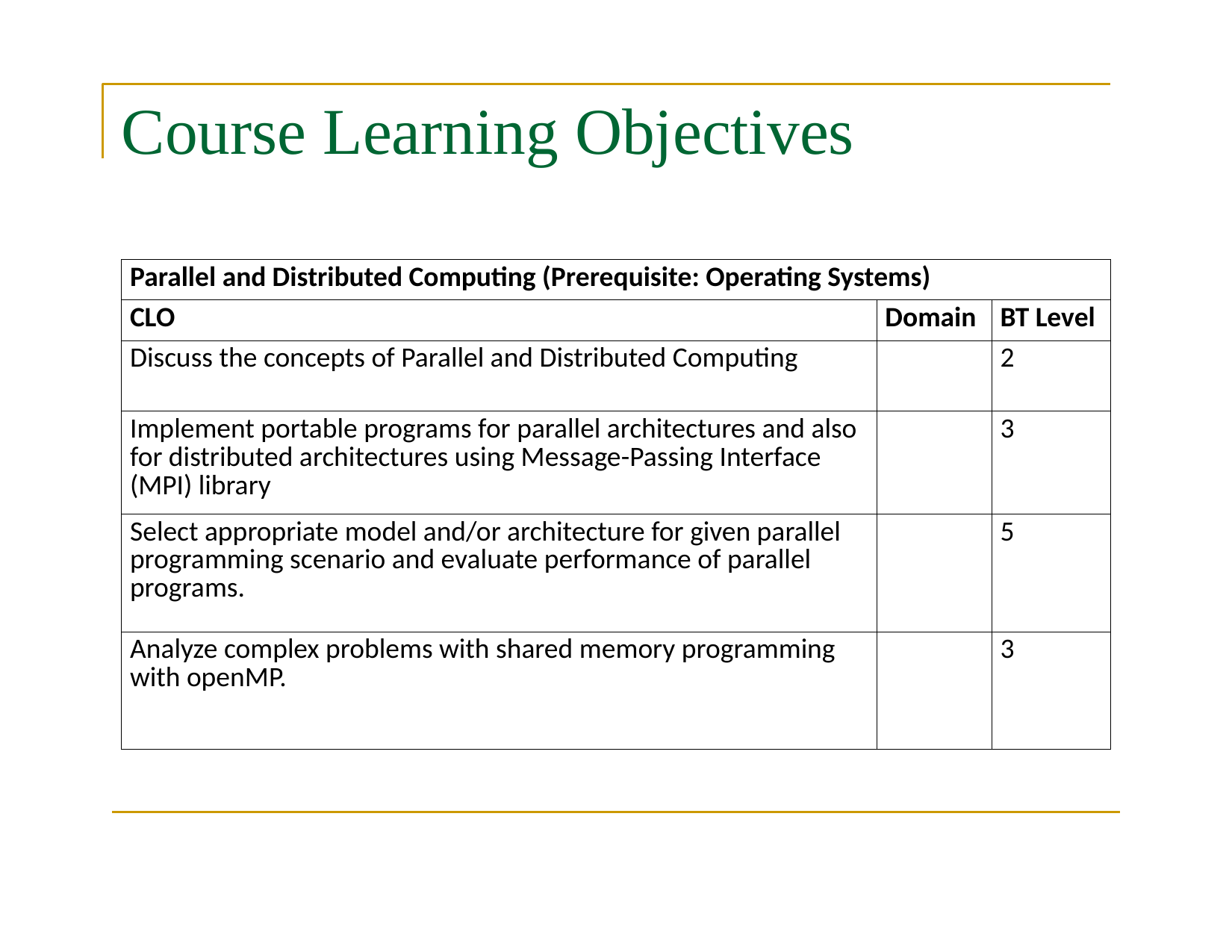

# Course Learning Objectives
| Parallel and Distributed Computing (Prerequisite: Operating Systems) |  |  |
| --- | --- | --- |
| CLO | Domain | BT Level |
| Discuss the concepts of Parallel and Distributed Computing |  | 2 |
| Implement portable programs for parallel architectures and also for distributed architectures using Message-Passing Interface (MPI) library |  | 3 |
| Select appropriate model and/or architecture for given parallel programming scenario and evaluate performance of parallel programs. |  | 5 |
| Analyze complex problems with shared memory programming with openMP. |  | 3 |